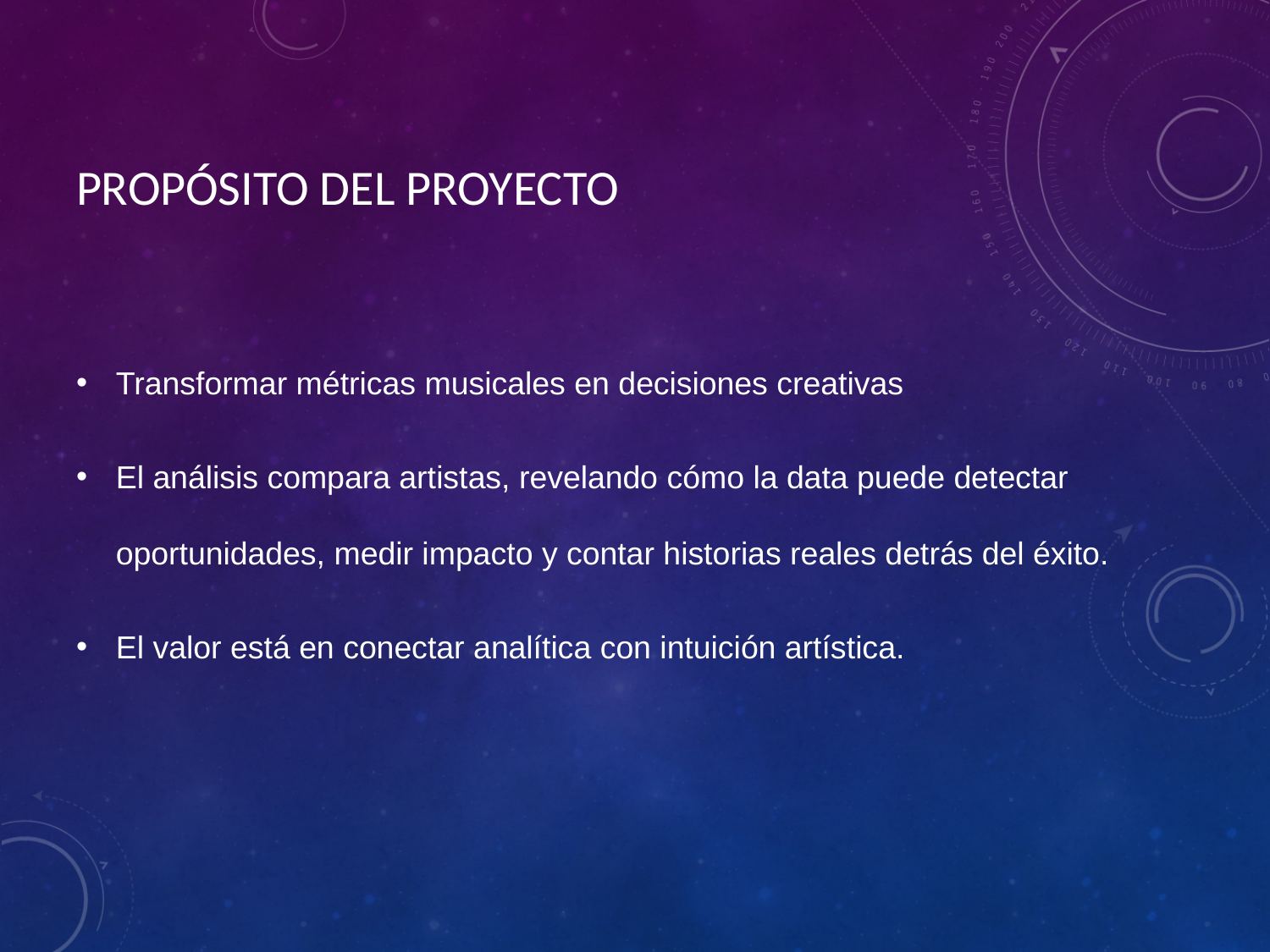

# Propósito del Proyecto
Transformar métricas musicales en decisiones creativas
El análisis compara artistas, revelando cómo la data puede detectar oportunidades, medir impacto y contar historias reales detrás del éxito.
El valor está en conectar analítica con intuición artística.